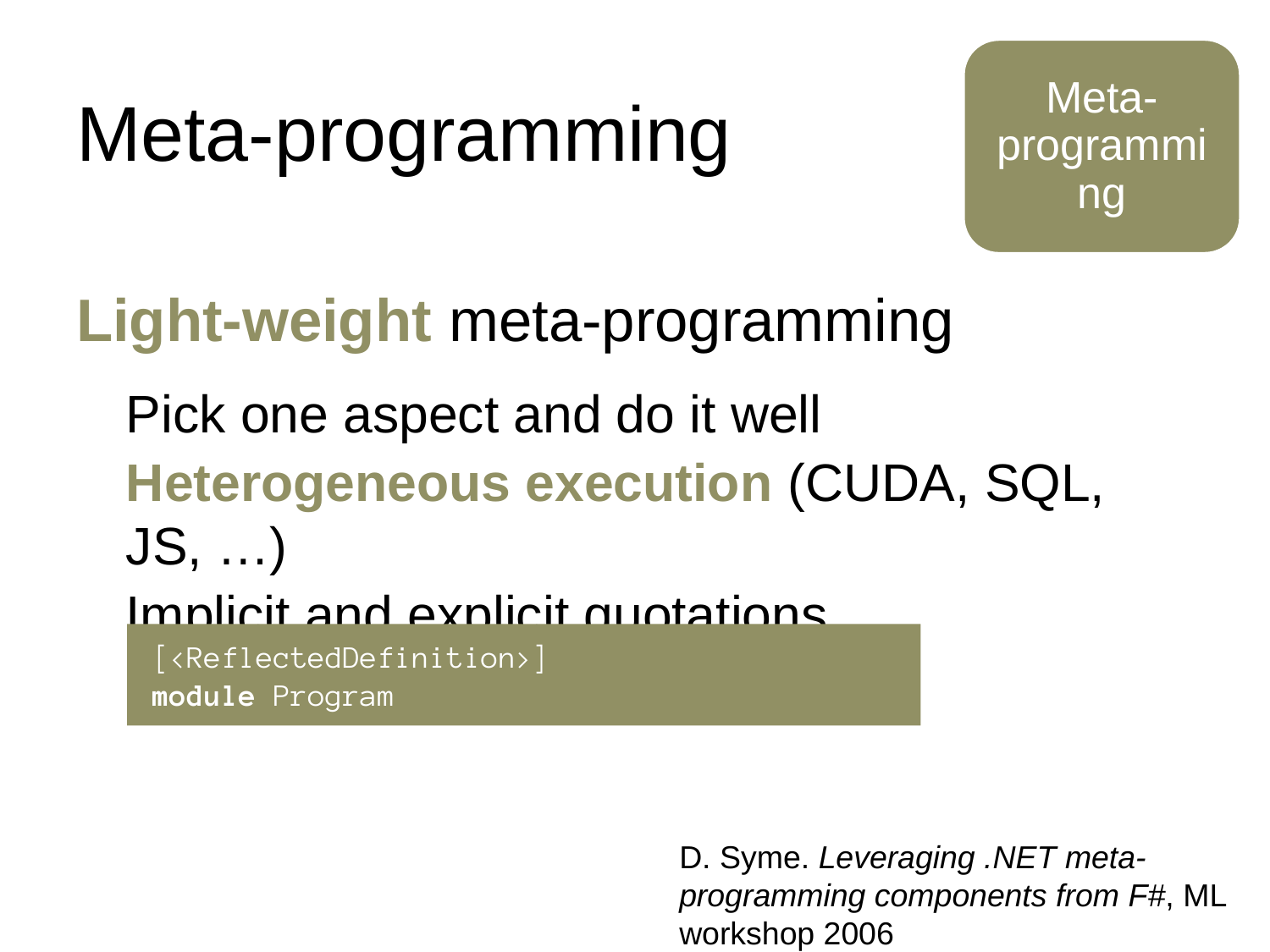

# Meta-programming

Meta-programming
Light-weight meta-programming
Pick one aspect and do it well
Heterogeneous execution (CUDA, SQL, JS, …)
Implicit and explicit quotations
[<ReflectedDefinition>]
module Program
D. Syme. Leveraging .NET meta-programming components from F#, ML workshop 2006